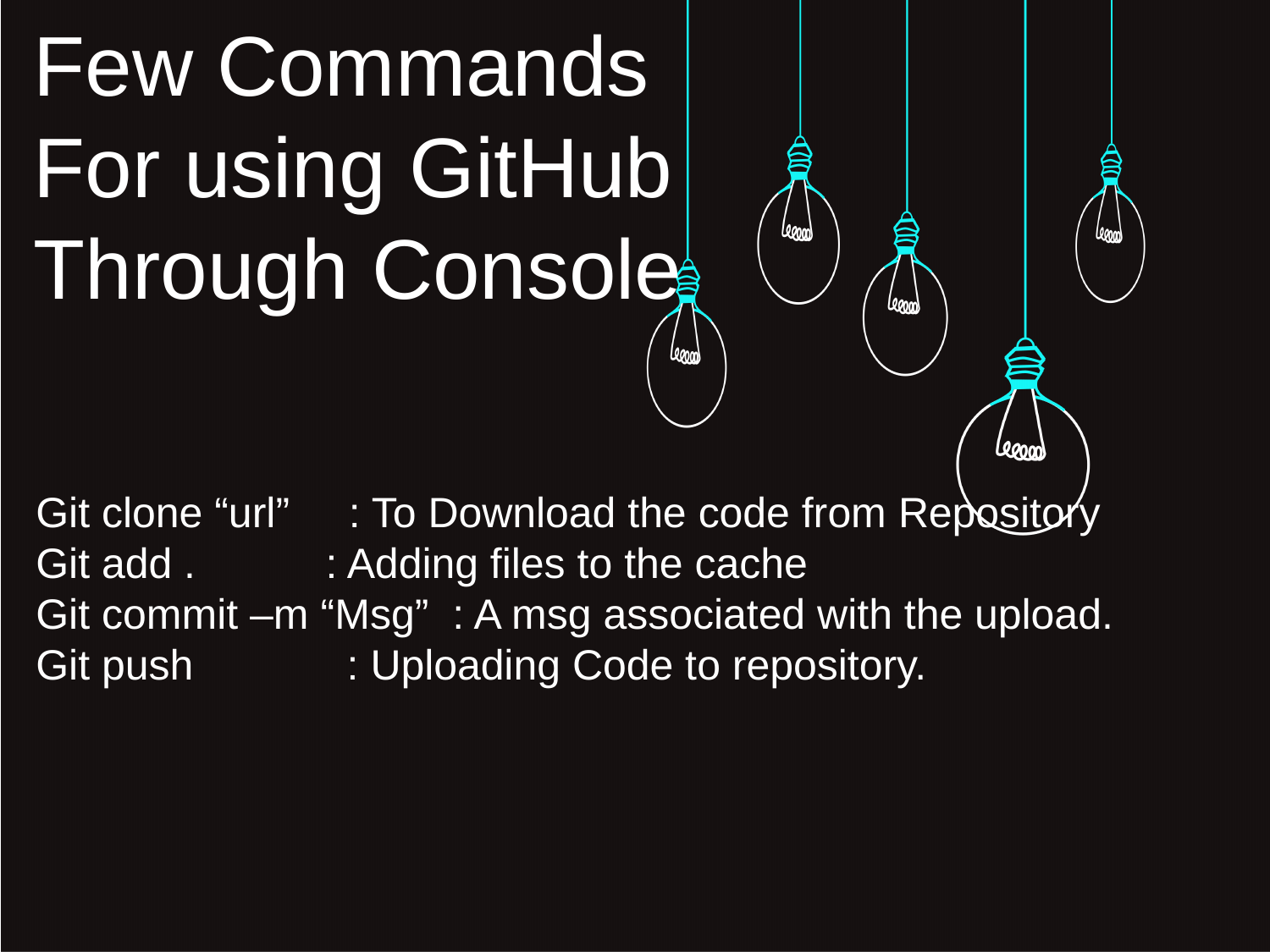

Few Commands
For using GitHub
Through Console
Git clone “url”     : To Download the code from Repository
Git add .           : Adding files to the cache
Git commit –m “Msg”  : A msg associated with the upload.
Git push             : Uploading Code to repository.